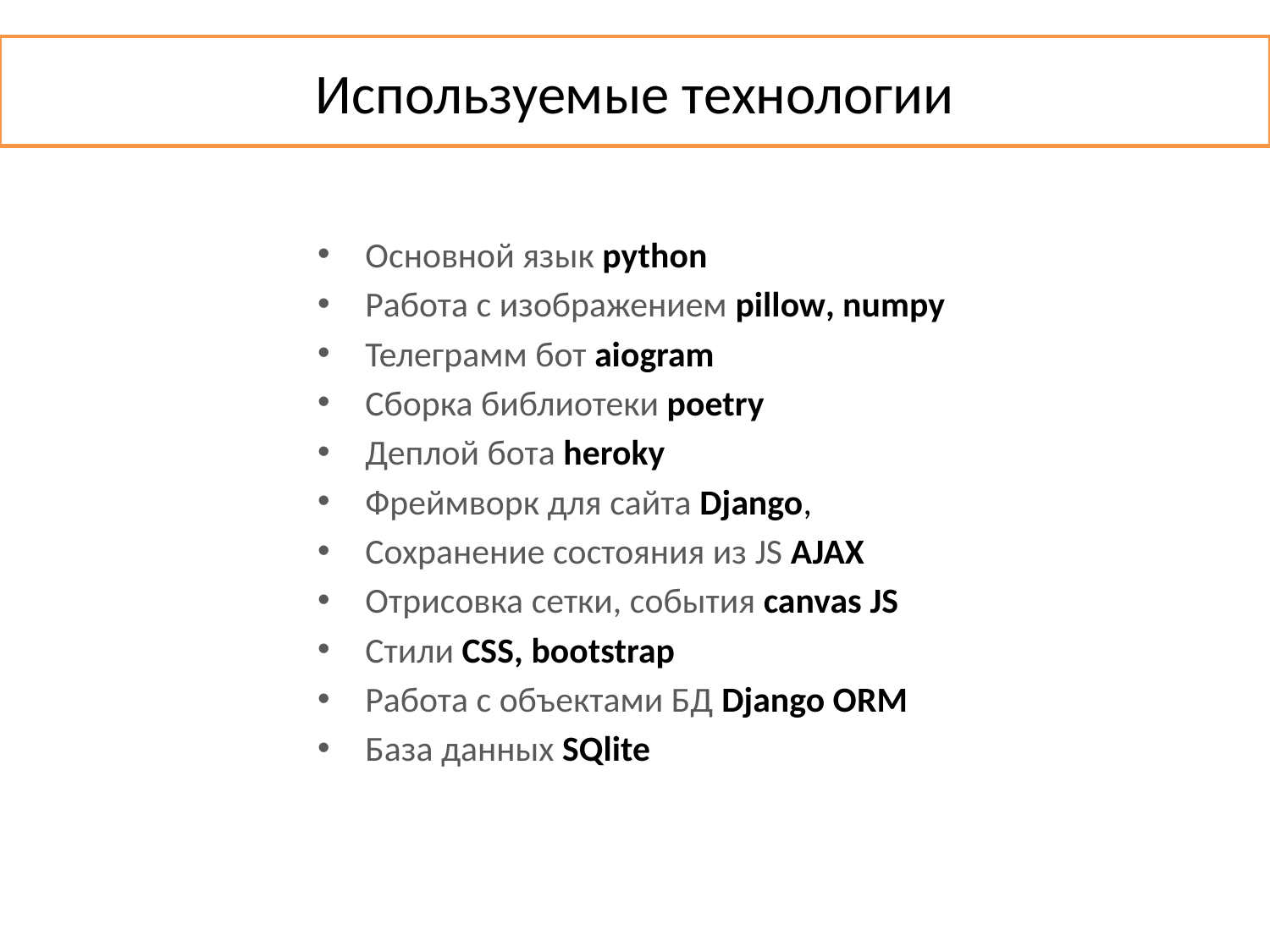

Используемые технологии
Основной язык python
Работа с изображением pillow, numpy
Телеграмм бот aiogram
Сборка библиотеки poetry
Деплой бота heroky
Фреймворк для сайта Django,
Сохранение состояния из JS AJAX
Отрисовка сетки, события canvas JS
Стили CSS, bootstrap
Работа с объектами БД Django ORM
База данных SQlite